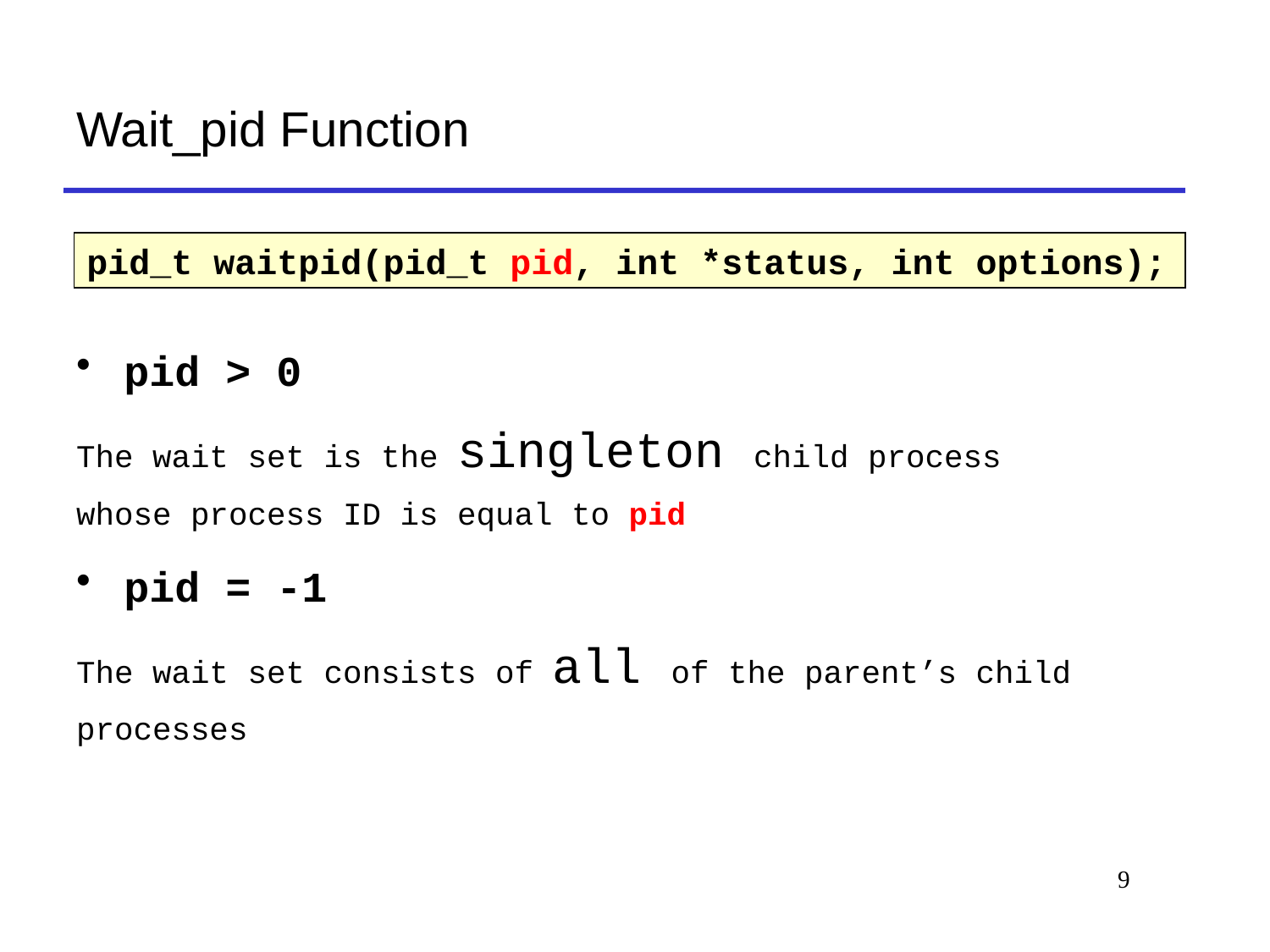

# Wait_pid Function
pid_t waitpid(pid_t pid, int *status, int options);
pid > 0
The wait set is the singleton child process
whose process ID is equal to pid
pid = -1
The wait set consists of all of the parent’s child processes
9